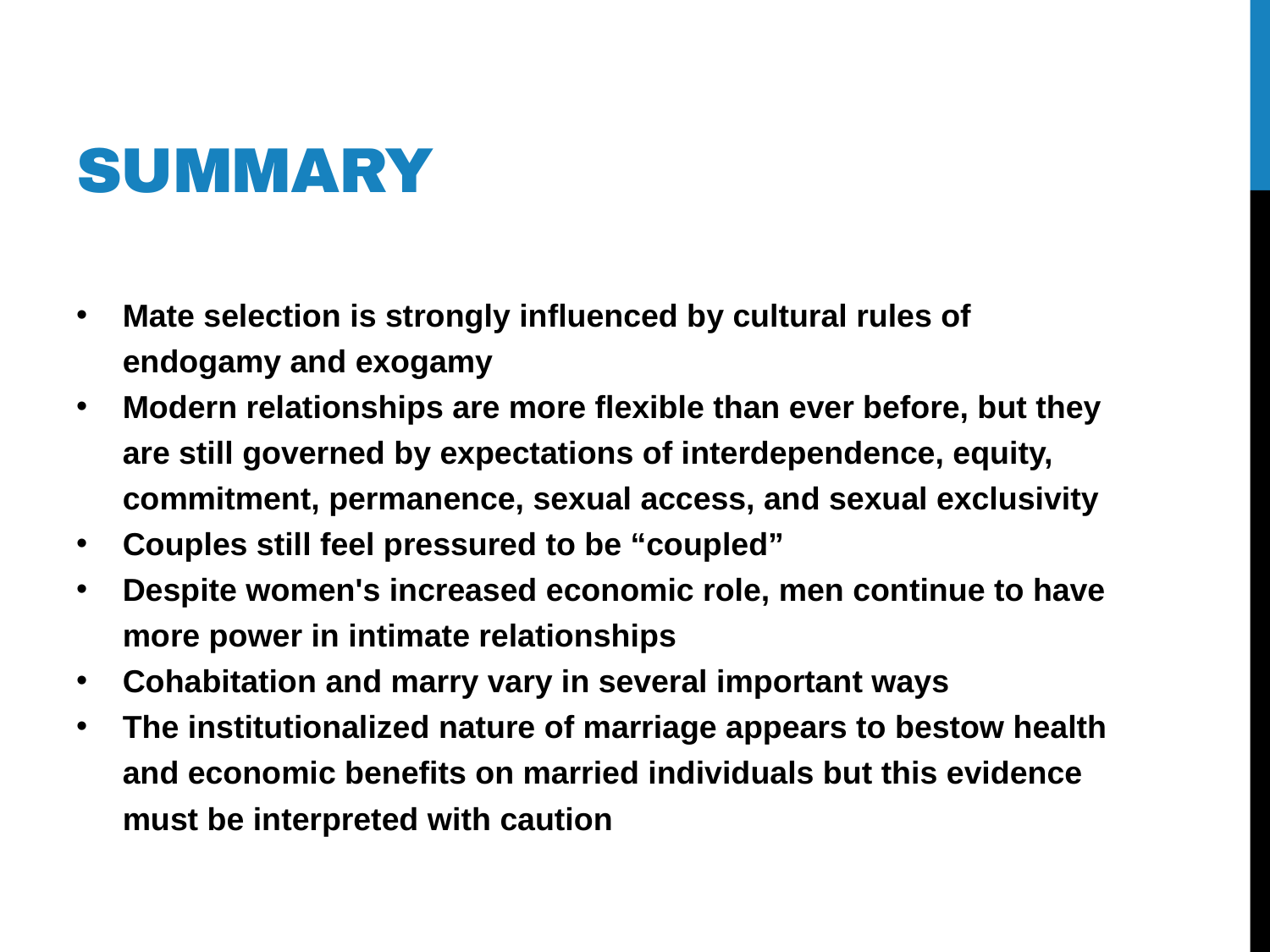

# Summary

Mate selection is strongly influenced by cultural rules of endogamy and exogamy
Modern relationships are more flexible than ever before, but they are still governed by expectations of interdependence, equity, commitment, permanence, sexual access, and sexual exclusivity
Couples still feel pressured to be “coupled”
Despite women's increased economic role, men continue to have more power in intimate relationships
Cohabitation and marry vary in several important ways
The institutionalized nature of marriage appears to bestow health and economic benefits on married individuals but this evidence must be interpreted with caution